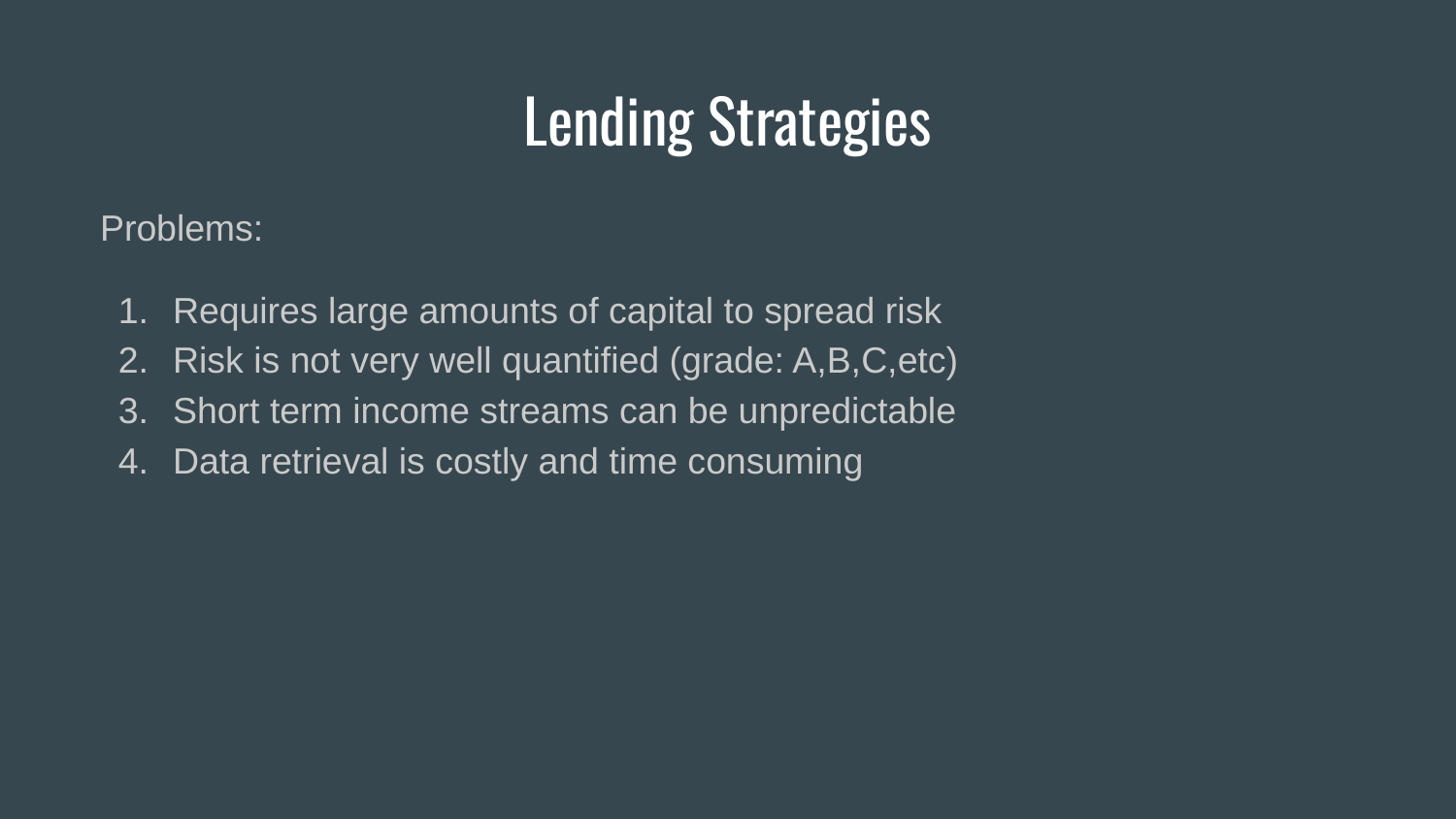

# Lending Strategies
Problems:
Requires large amounts of capital to spread risk
Risk is not very well quantified (grade: A,B,C,etc)
Short term income streams can be unpredictable
Data retrieval is costly and time consuming